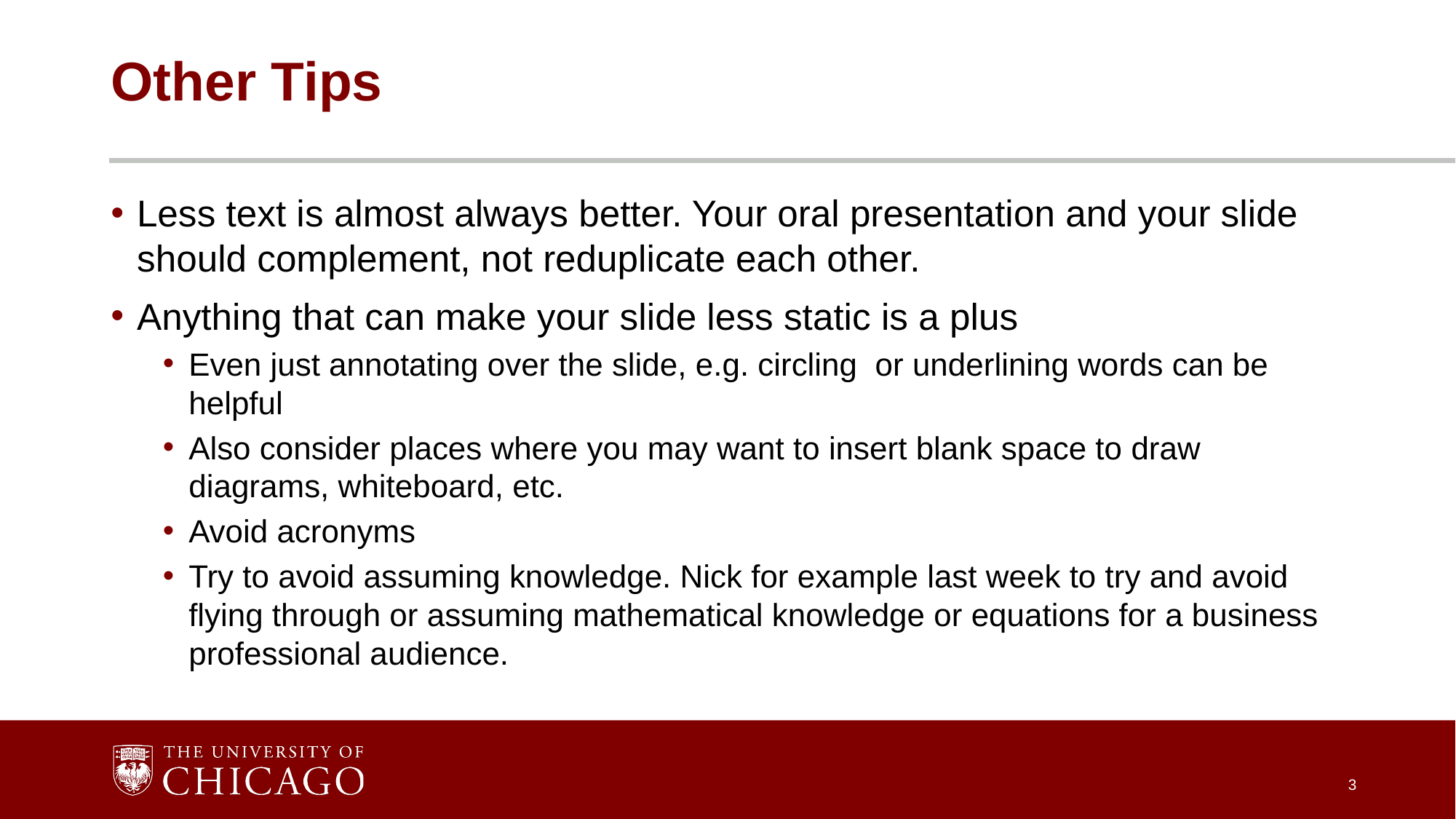

# Other Tips
Less text is almost always better. Your oral presentation and your slide should complement, not reduplicate each other.
Anything that can make your slide less static is a plus
Even just annotating over the slide, e.g. circling  or underlining words can be helpful
Also consider places where you may want to insert blank space to draw diagrams, whiteboard, etc.
Avoid acronyms
Try to avoid assuming knowledge. Nick for example last week to try and avoid flying through or assuming mathematical knowledge or equations for a business professional audience.

3